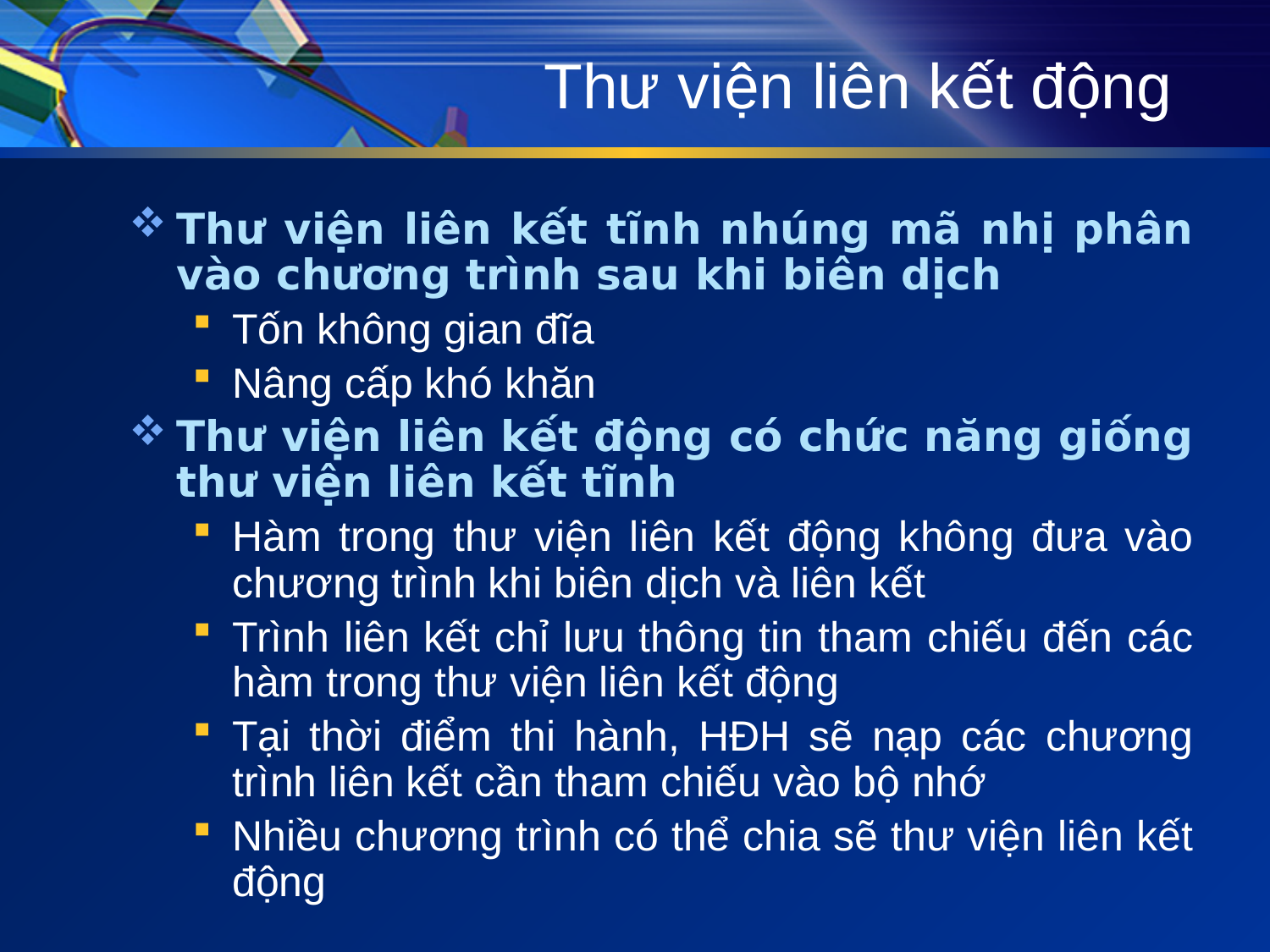

# Thư viện liên kết động
Thư viện liên kết tĩnh nhúng mã nhị phân vào chương trình sau khi biên dịch
Tốn không gian đĩa
Nâng cấp khó khăn
Thư viện liên kết động có chức năng giống thư viện liên kết tĩnh
Hàm trong thư viện liên kết động không đưa vào chương trình khi biên dịch và liên kết
Trình liên kết chỉ lưu thông tin tham chiếu đến các hàm trong thư viện liên kết động
Tại thời điểm thi hành, HĐH sẽ nạp các chương trình liên kết cần tham chiếu vào bộ nhớ
Nhiều chương trình có thể chia sẽ thư viện liên kết động